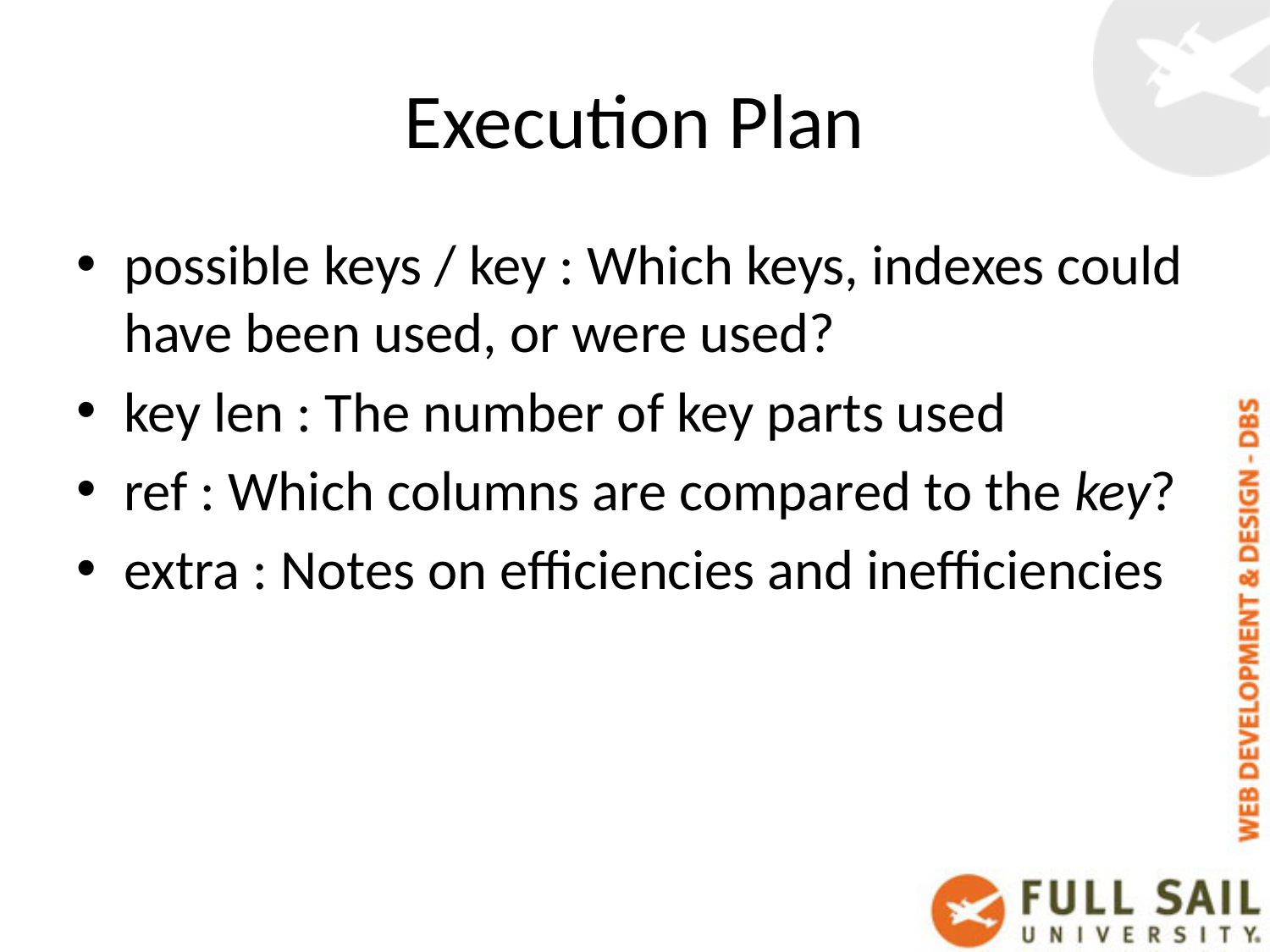

# Execution Plan
possible keys / key : Which keys, indexes could have been used, or were used?
key len : The number of key parts used
ref : Which columns are compared to the key?
extra : Notes on efficiencies and inefficiencies